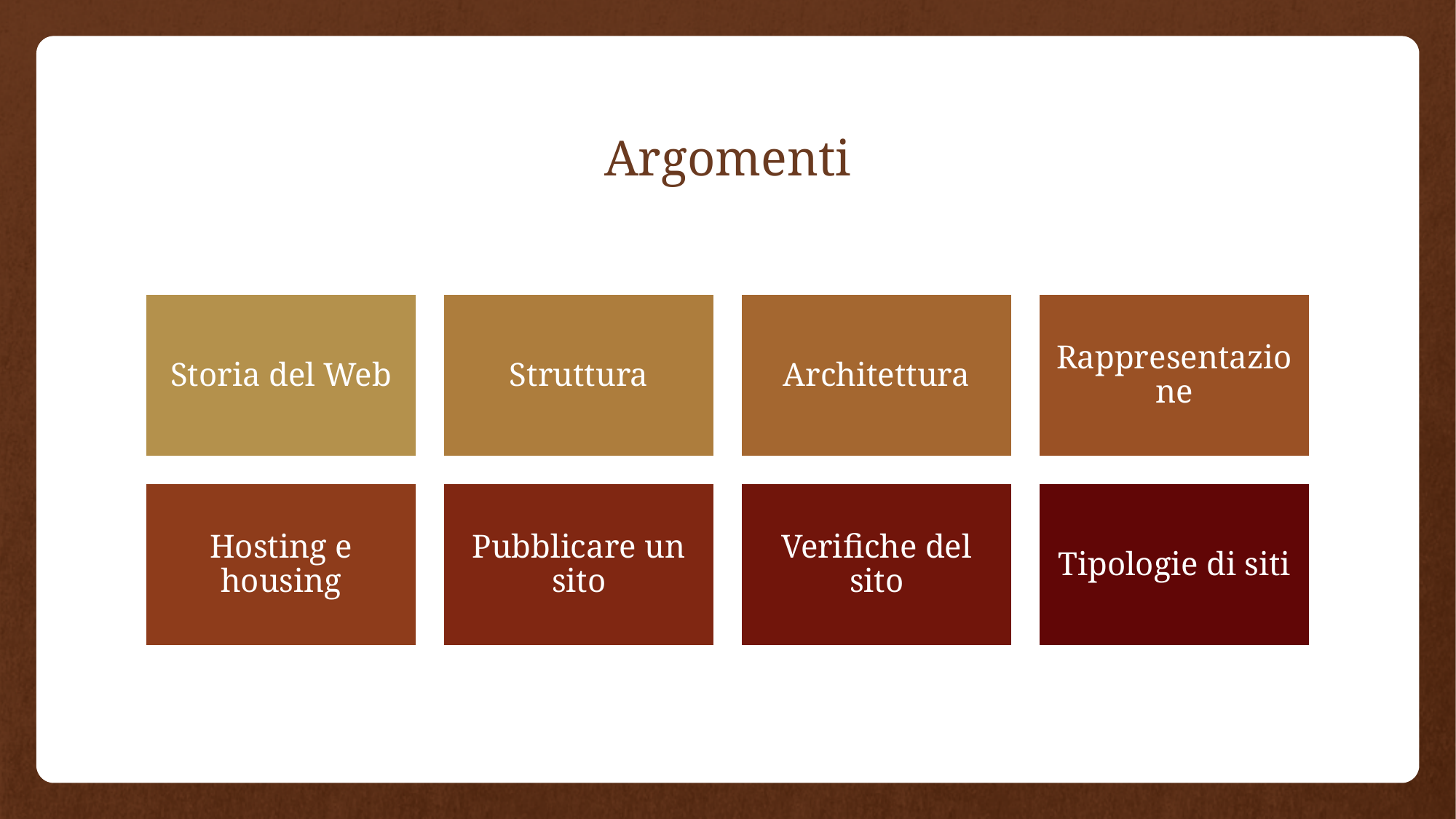

# Argomenti
Storia del Web
Struttura
Architettura
Rappresentazione
Hosting e housing
Pubblicare un sito
Verifiche del sito
Tipologie di siti